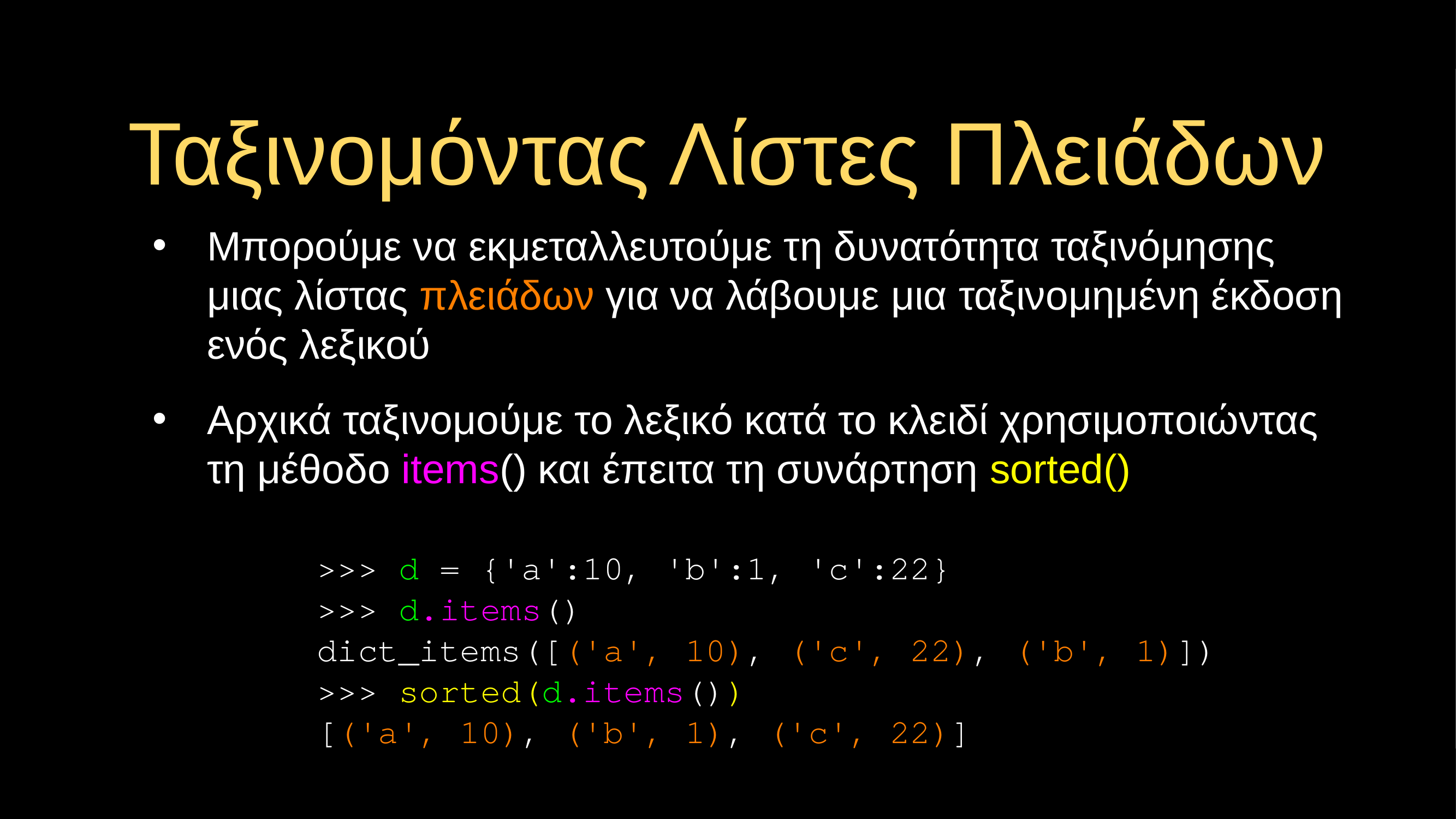

# Ταξινομόντας Λίστες Πλειάδων
Μπορούμε να εκμεταλλευτούμε τη δυνατότητα ταξινόμησης μιας λίστας πλειάδων για να λάβουμε μια ταξινομημένη έκδοση ενός λεξικού
Αρχικά ταξινομούμε το λεξικό κατά το κλειδί χρησιμοποιώντας τη μέθοδο items() και έπειτα τη συνάρτηση sorted()
>>> d = {'a':10, 'b':1, 'c':22}
>>> d.items()
dict_items([('a', 10), ('c', 22), ('b', 1)])
>>> sorted(d.items())
[('a', 10), ('b', 1), ('c', 22)]